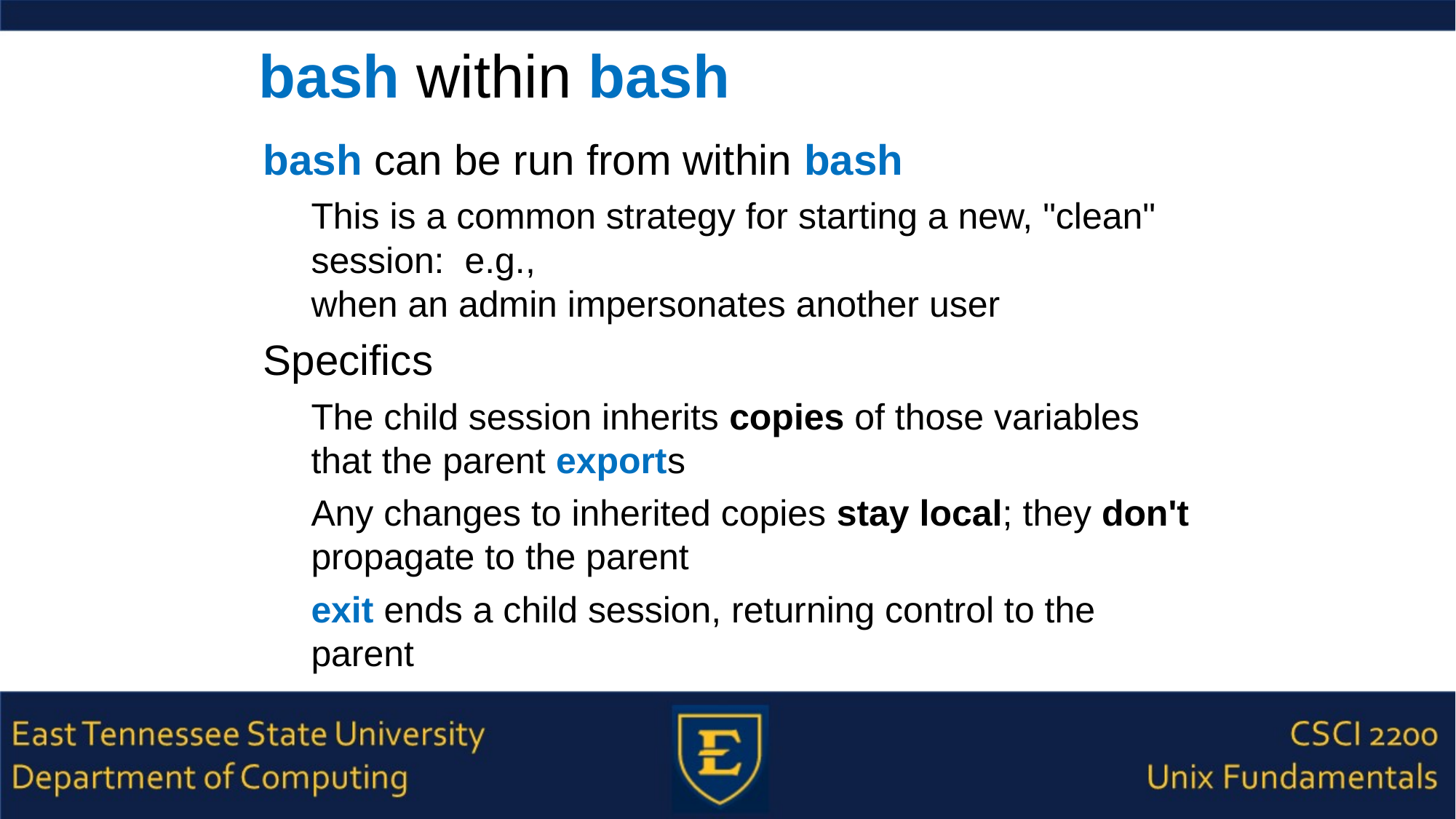

# bash within bash
bash can be run from within bash
This is a common strategy for starting a new, "clean" session:  e.g.,
when an admin impersonates another user
Specifics
The child session inherits copies of those variables that the parent exports
Any changes to inherited copies stay local; they don't propagate to the parent
exit ends a child session, returning control to the parent